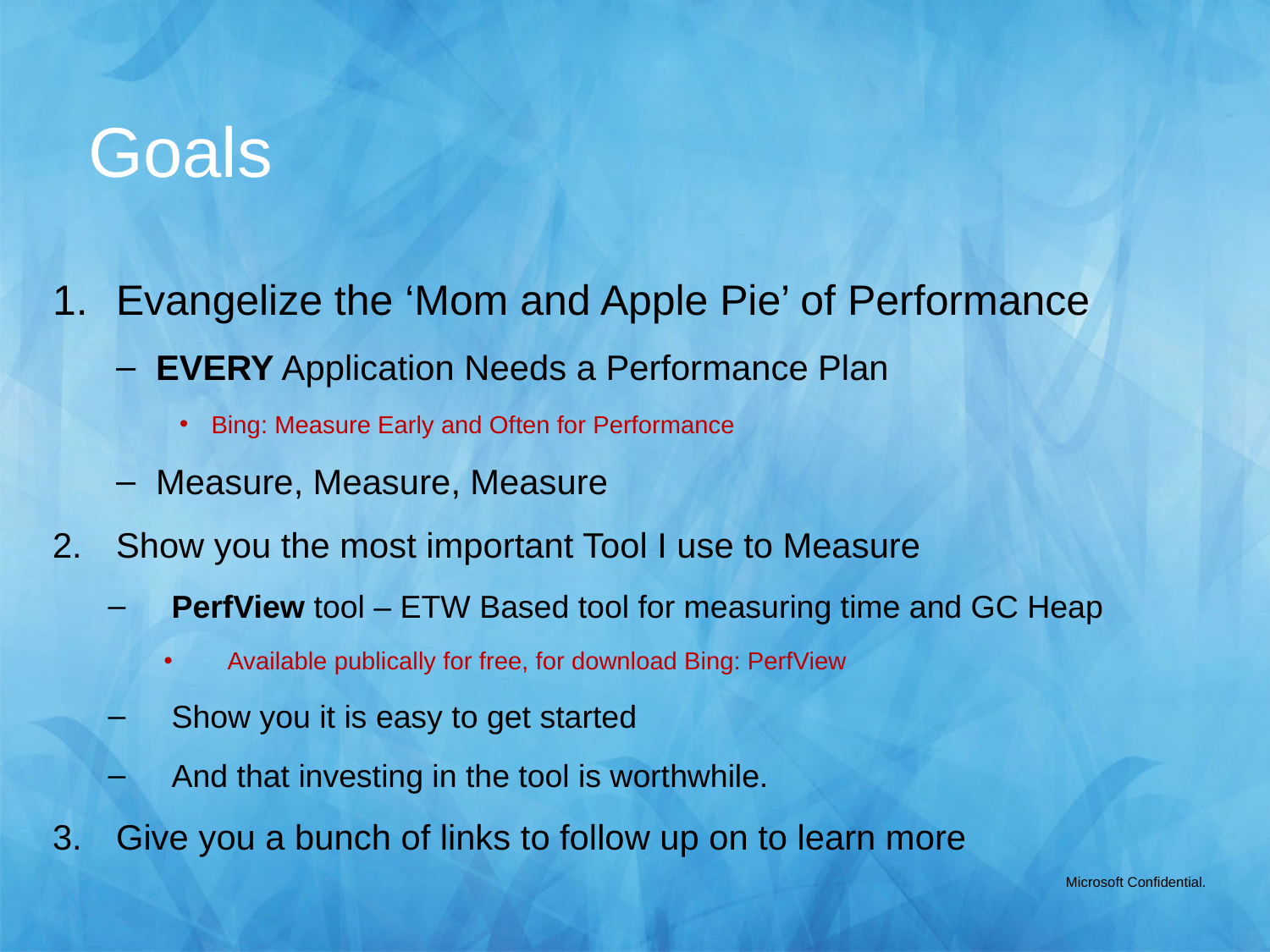

# Goals
Evangelize the ‘Mom and Apple Pie’ of Performance
EVERY Application Needs a Performance Plan
Bing: Measure Early and Often for Performance
Measure, Measure, Measure
Show you the most important Tool I use to Measure
PerfView tool – ETW Based tool for measuring time and GC Heap
Available publically for free, for download Bing: PerfView
Show you it is easy to get started
And that investing in the tool is worthwhile.
Give you a bunch of links to follow up on to learn more